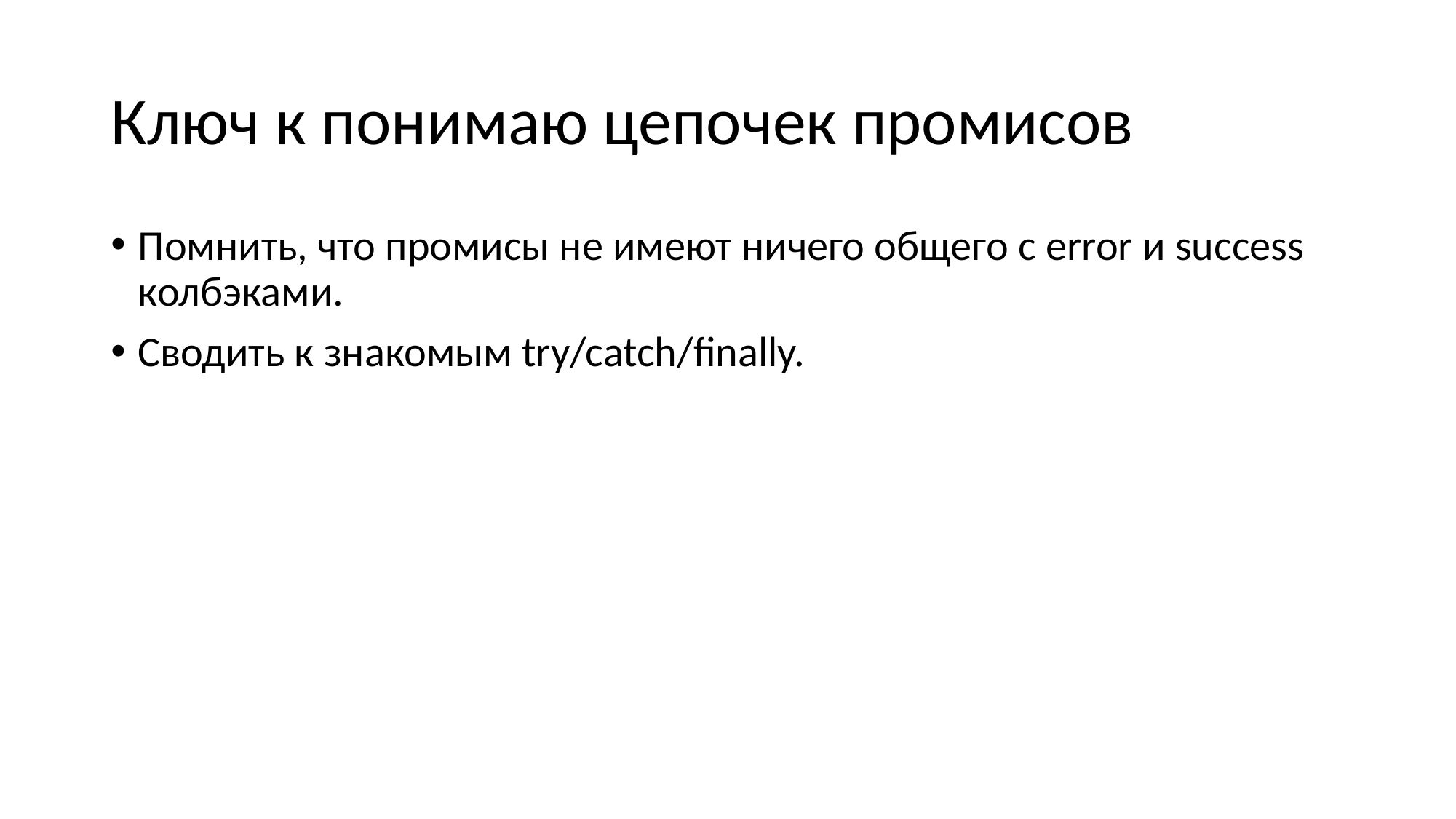

# Ключ к понимаю цепочек промисов
Помнить, что промисы не имеют ничего общего с error и success колбэками.
Сводить к знакомым try/catch/finally.